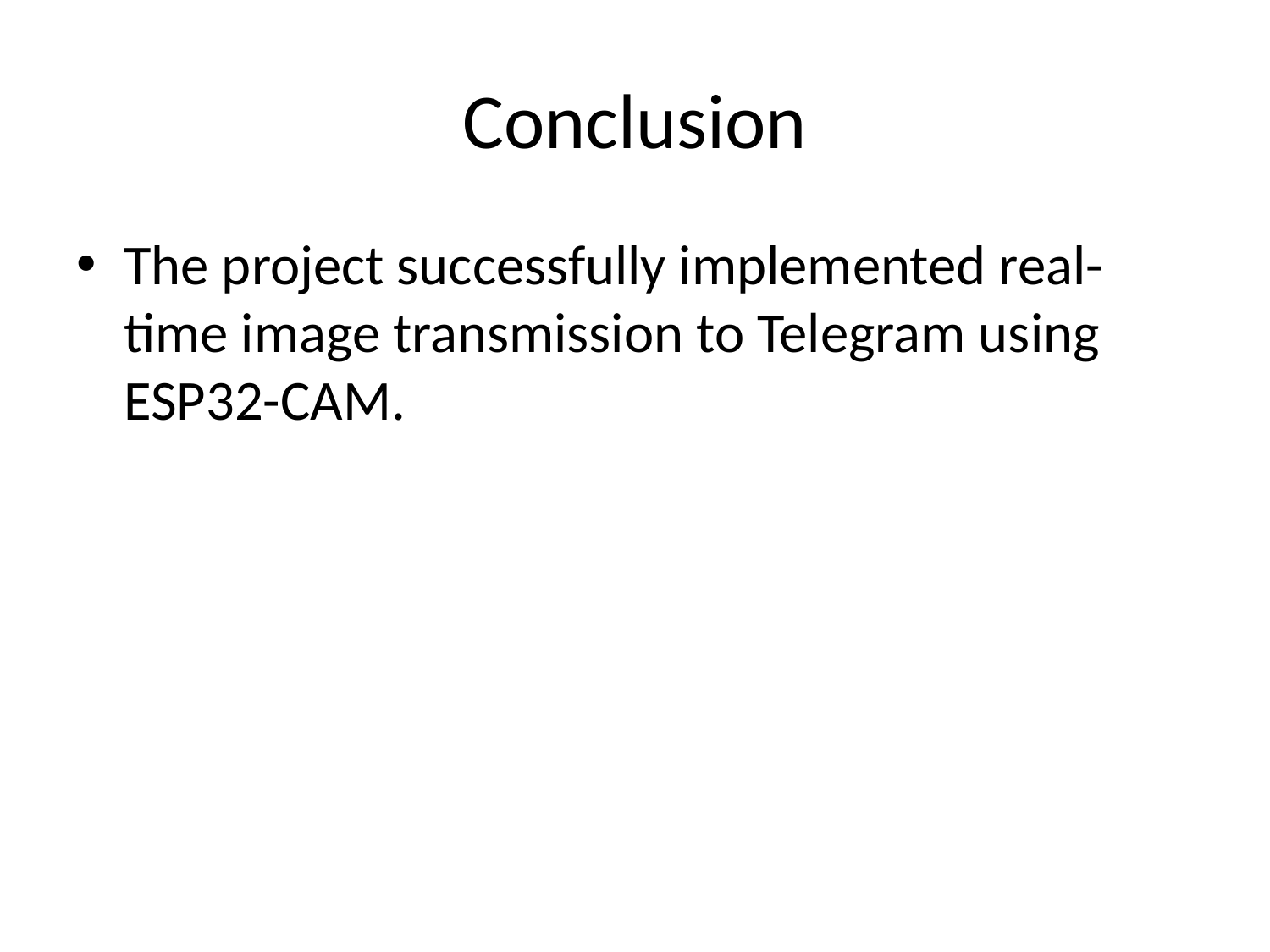

# Conclusion
The project successfully implemented real-time image transmission to Telegram using ESP32-CAM.